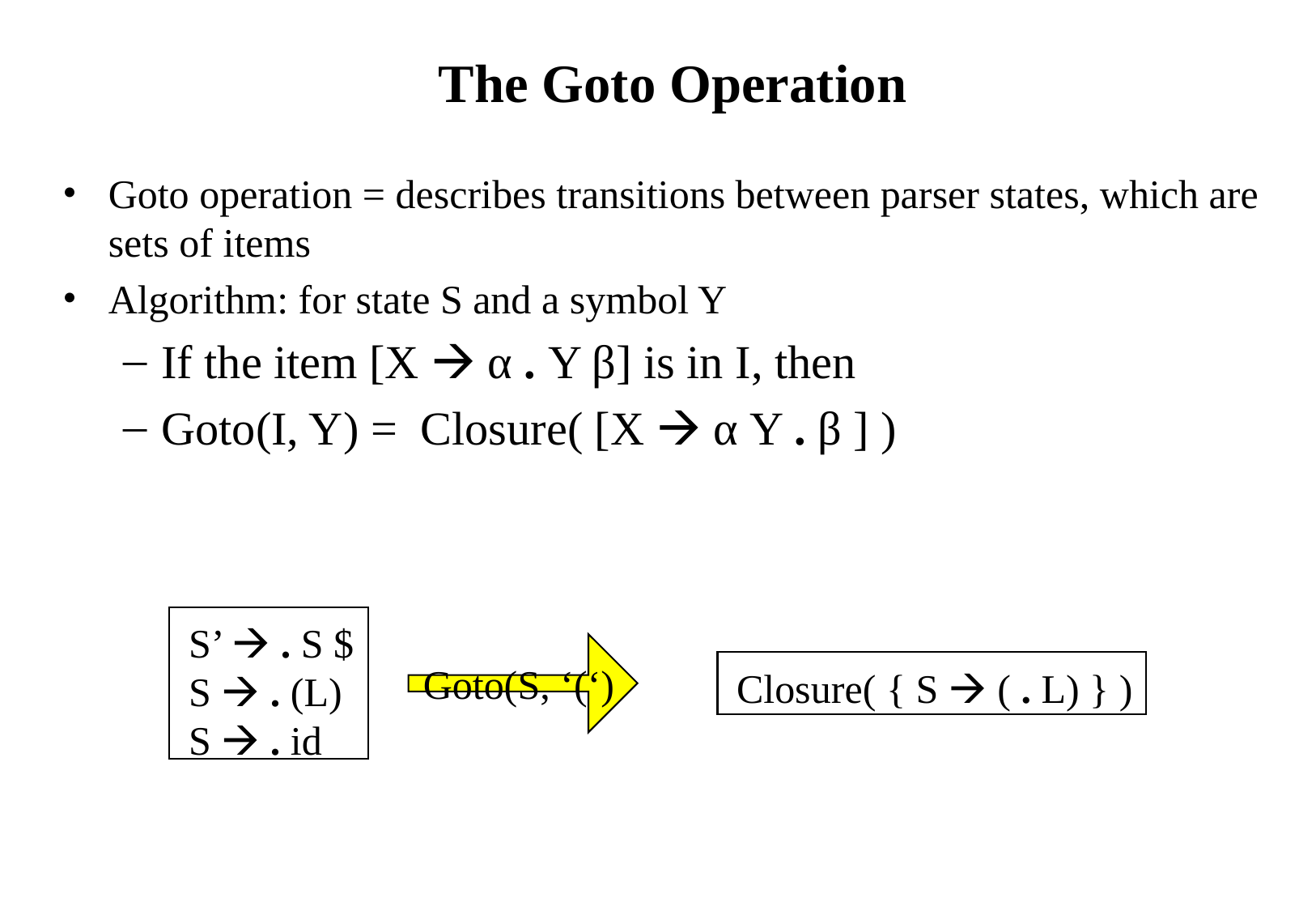

# The Goto Operation
Goto operation = describes transitions between parser states, which are sets of items
Algorithm: for state S and a symbol Y
If the item [X 🡪 α . Y β] is in I, then
Goto(I, Y) =  Closure( [X 🡪 α Y . β ] )

S’ 🡪 . S $
S 🡪 . (L)
S 🡪 . id
Goto(S, ‘(‘)

Closure( { S 🡪 ( . L) } )